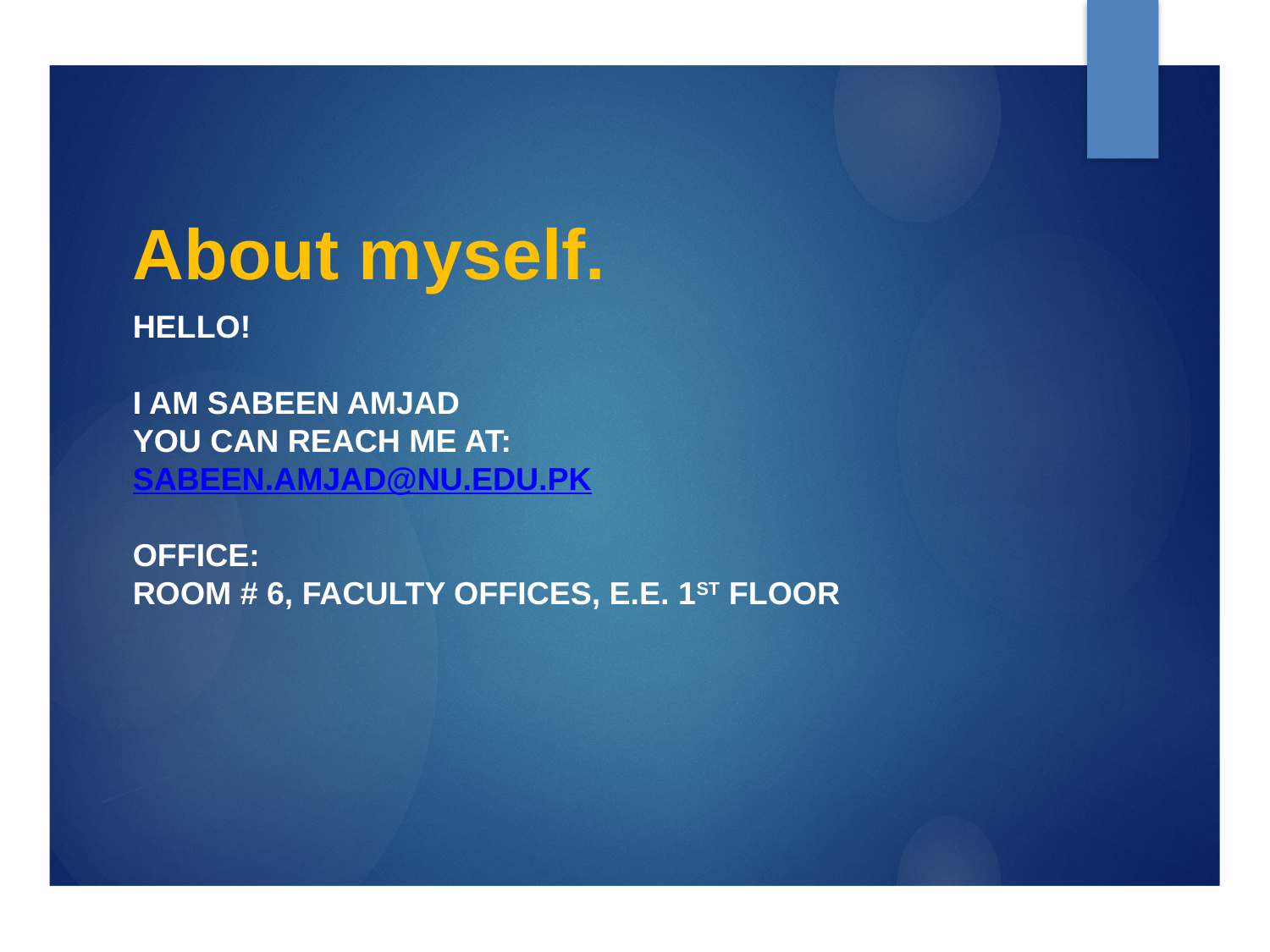

# About myself.
Hello!

I am SABEEN AMJAD
You can reach me at:
Sabeen.amjad@nu.edu.pk

Office:
Room # 6, faculty offices, e.e. 1st floor